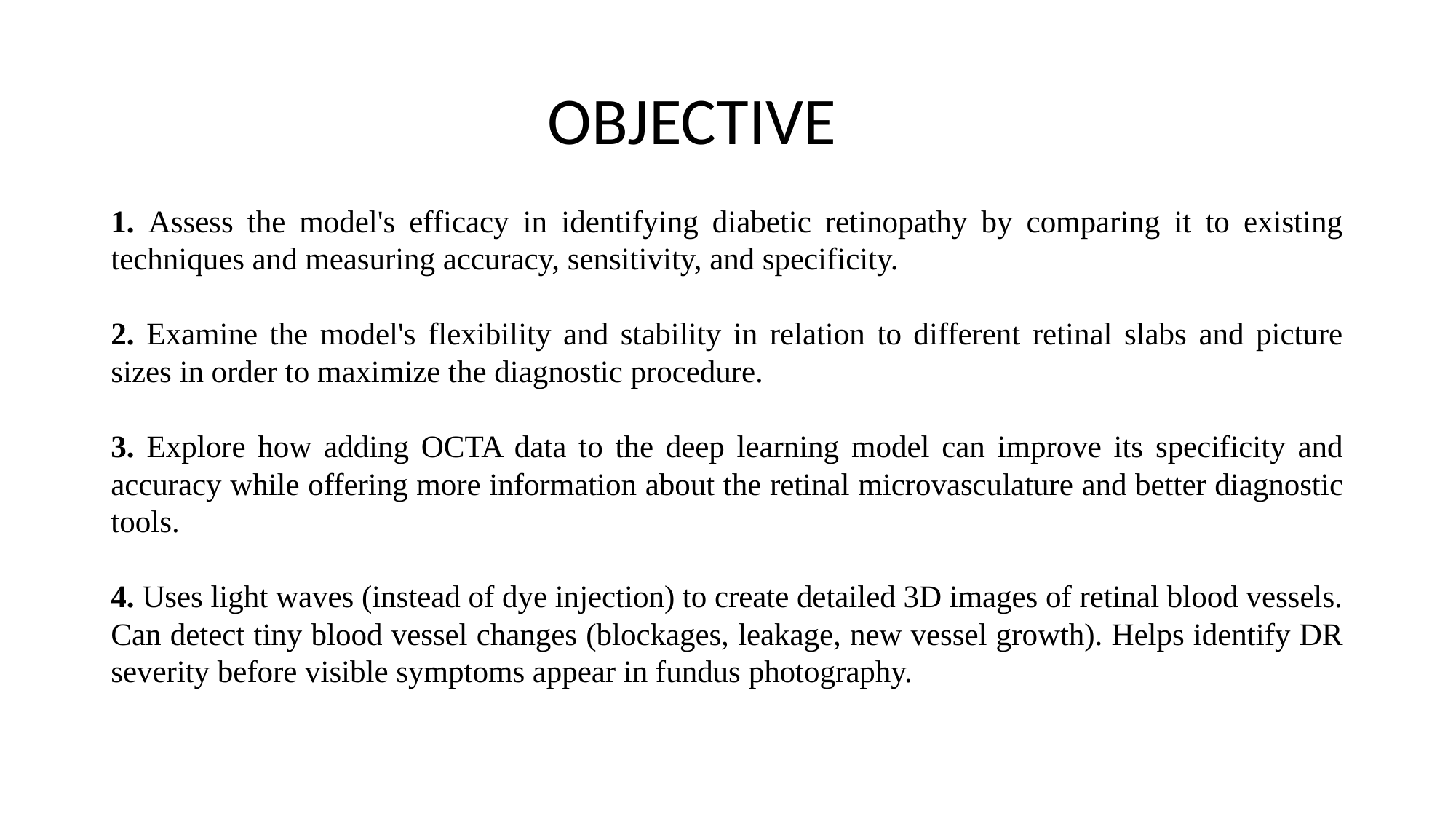

# OBJECTIVE
1. Assess the model's efficacy in identifying diabetic retinopathy by comparing it to existing techniques and measuring accuracy, sensitivity, and specificity.

2. Examine the model's flexibility and stability in relation to different retinal slabs and picture sizes in order to maximize the diagnostic procedure.

3. Explore how adding OCTA data to the deep learning model can improve its specificity and accuracy while offering more information about the retinal microvasculature and better diagnostic tools.

4. Uses light waves (instead of dye injection) to create detailed 3D images of retinal blood vessels.
Can detect tiny blood vessel changes (blockages, leakage, new vessel growth). Helps identify DR severity before visible symptoms appear in fundus photography.